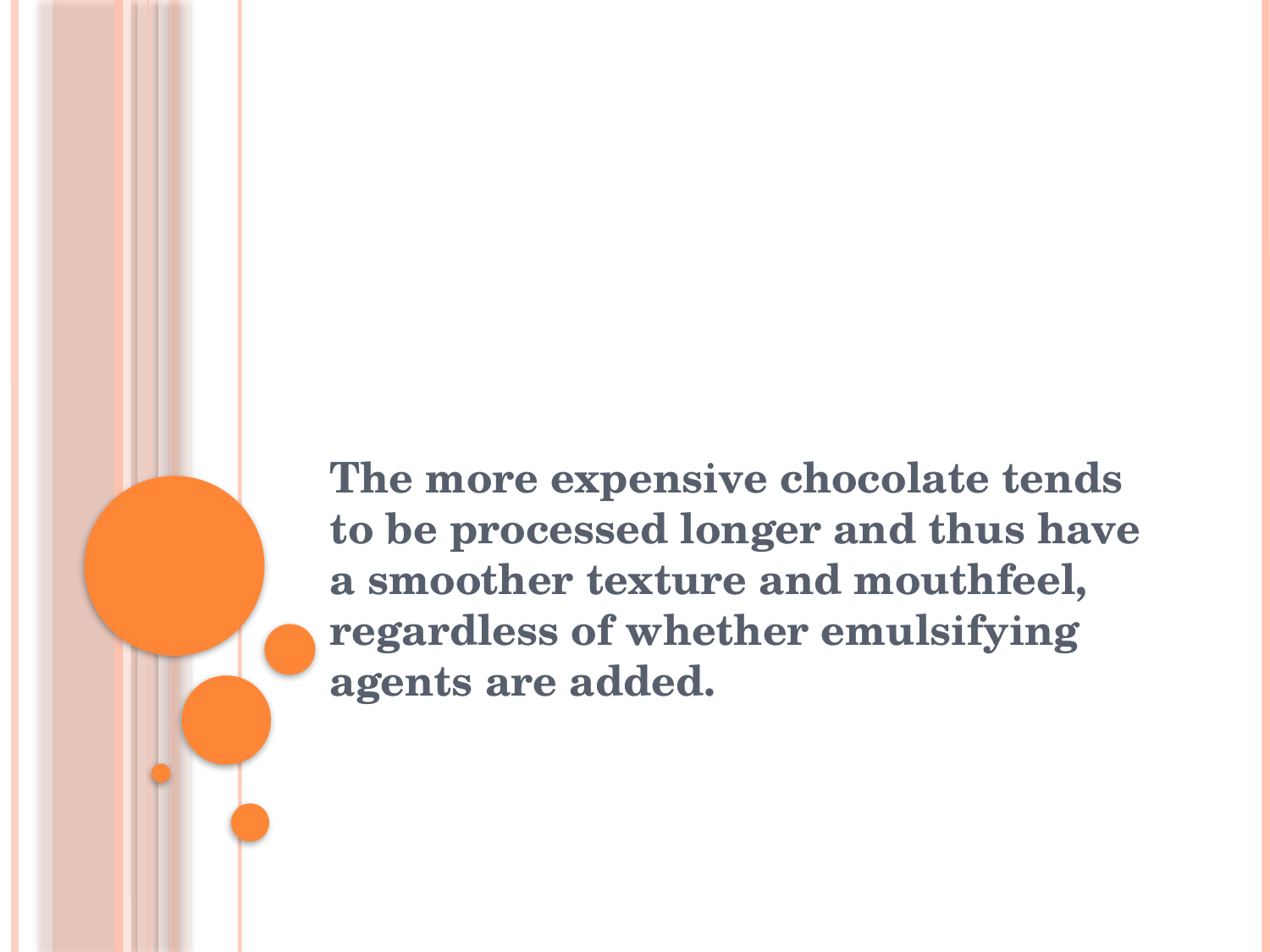

#
The more expensive chocolate tends to be processed longer and thus have a smoother texture and mouthfeel, regardless of whether emulsifying agents are added.